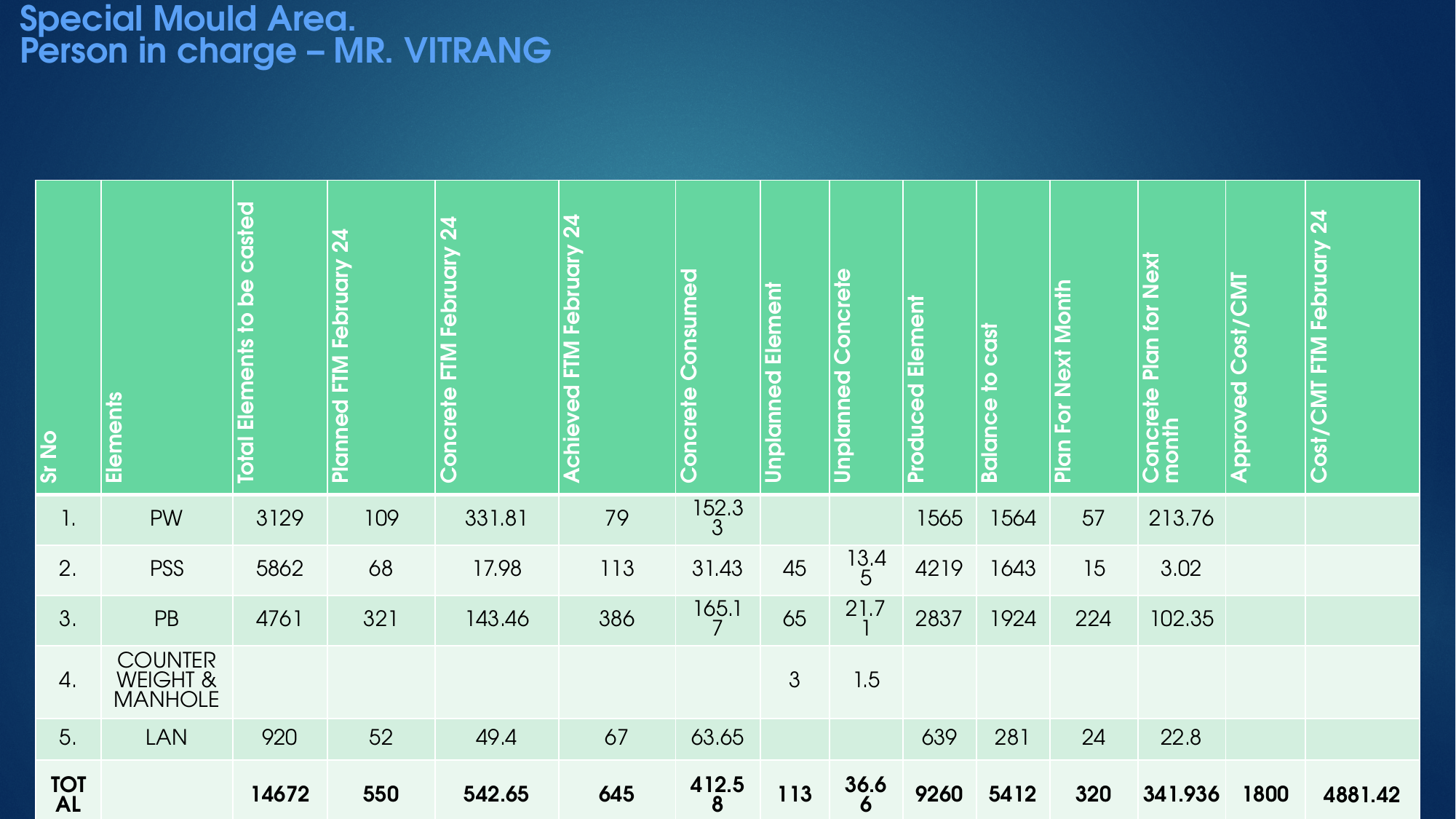

# Special Mould Area. Person in charge – MR. VITRANG
| Sr No | Elements | Total Elements to be casted | Planned FTM February 24 | Concrete FTM February 24 | Achieved FTM February 24 | Concrete Consumed | Unplanned Element | Unplanned Concrete | Produced Element | Balance to cast | Plan For Next Month | Concrete Plan for Next month | Approved Cost/CMT | Cost/CMT FTM February 24 |
| --- | --- | --- | --- | --- | --- | --- | --- | --- | --- | --- | --- | --- | --- | --- |
| 1. | PW | 3129 | 109 | 331.81 | 79 | 152.33 |  |  | 1565 | 1564 | 57 | 213.76 |  |  |
| 2. | PSS | 5862 | 68 | 17.98 | 113 | 31.43 | 45 | 13.45 | 4219 | 1643 | 15 | 3.02 |  |  |
| 3. | PB | 4761 | 321 | 143.46 | 386 | 165.17 | 65 | 21.71 | 2837 | 1924 | 224 | 102.35 |  |  |
| 4. | COUNTER WEIGHT & MANHOLE |  |  |  |  |  | 3 | 1.5 |  |  |  |  |  |  |
| 5. | LAN | 920 | 52 | 49.4 | 67 | 63.65 |  |  | 639 | 281 | 24 | 22.8 |  |  |
| TOTAL |  | 14672 | 550 | 542.65 | 645 | 412.58 | 113 | 36.66 | 9260 | 5412 | 320 | 341.936 | 1800 | 4881.42 |